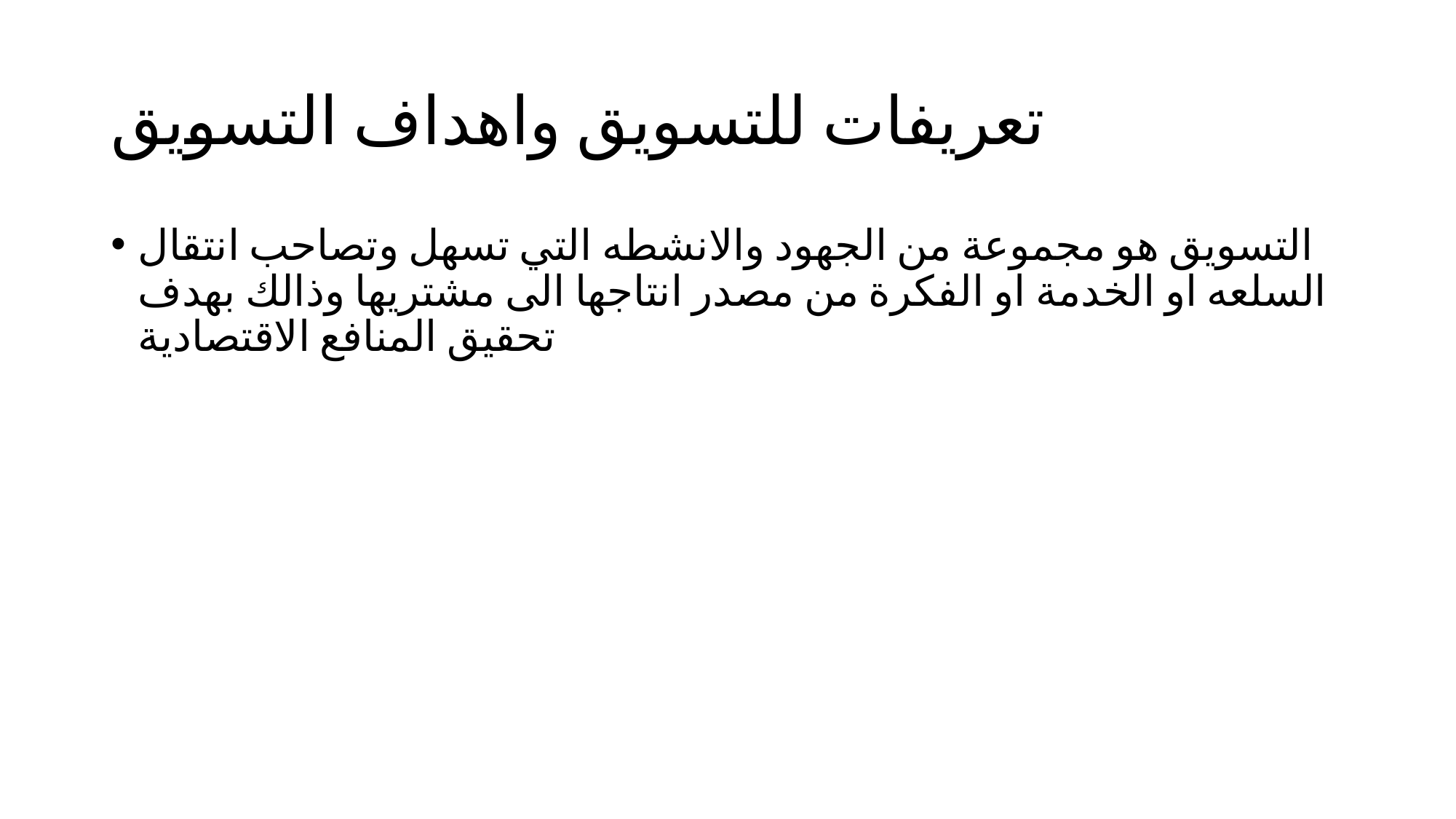

# تعريفات للتسويق واهداف التسويق
التسويق هو مجموعة من الجهود والانشطه التي تسهل وتصاحب انتقال السلعه او الخدمة او الفكرة من مصدر انتاجها الى مشتريها وذالك بهدف تحقيق المنافع الاقتصادية